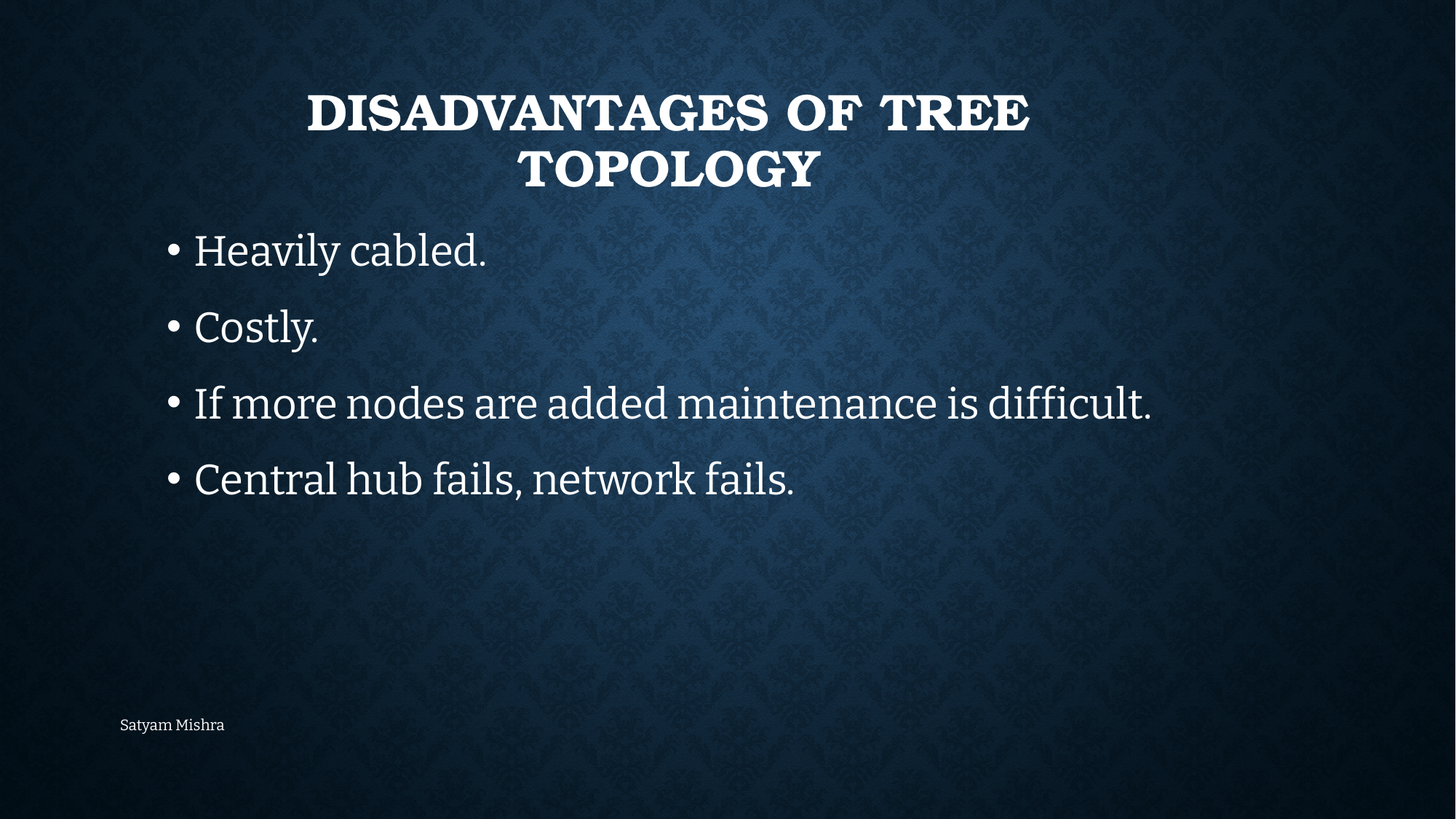

# Disadvantages of Tree Topology
Heavily cabled.
Costly.
If more nodes are added maintenance is difficult.
Central hub fails, network fails.
Satyam Mishra